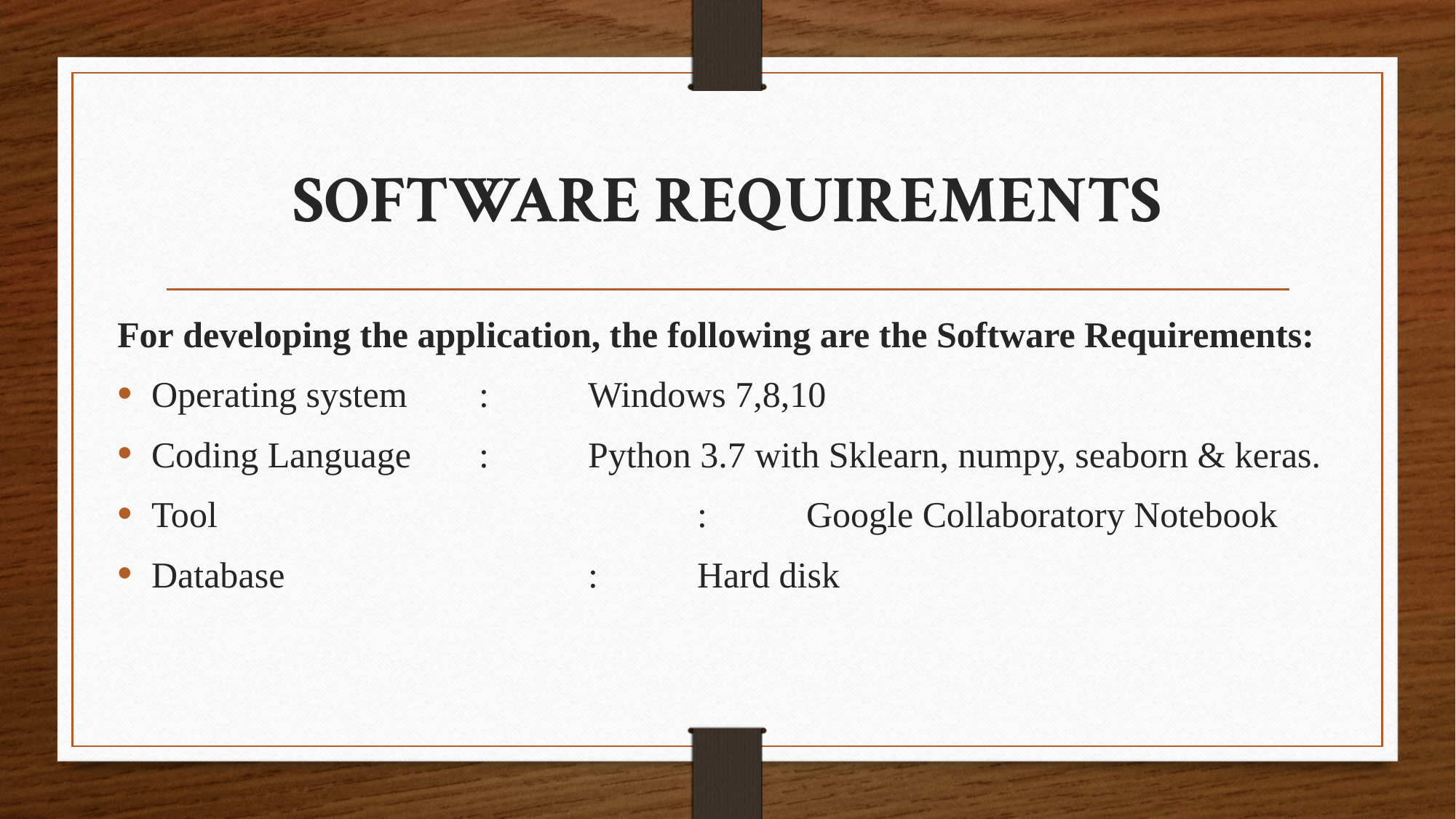

# SOFTWARE REQUIREMENTS
For developing the application, the following are the Software Requirements:
Operating system	:	Windows 7,8,10
Coding Language	:	Python 3.7 with Sklearn, numpy, seaborn & keras.
Tool					:	Google Collaboratory Notebook
Database			:	Hard disk